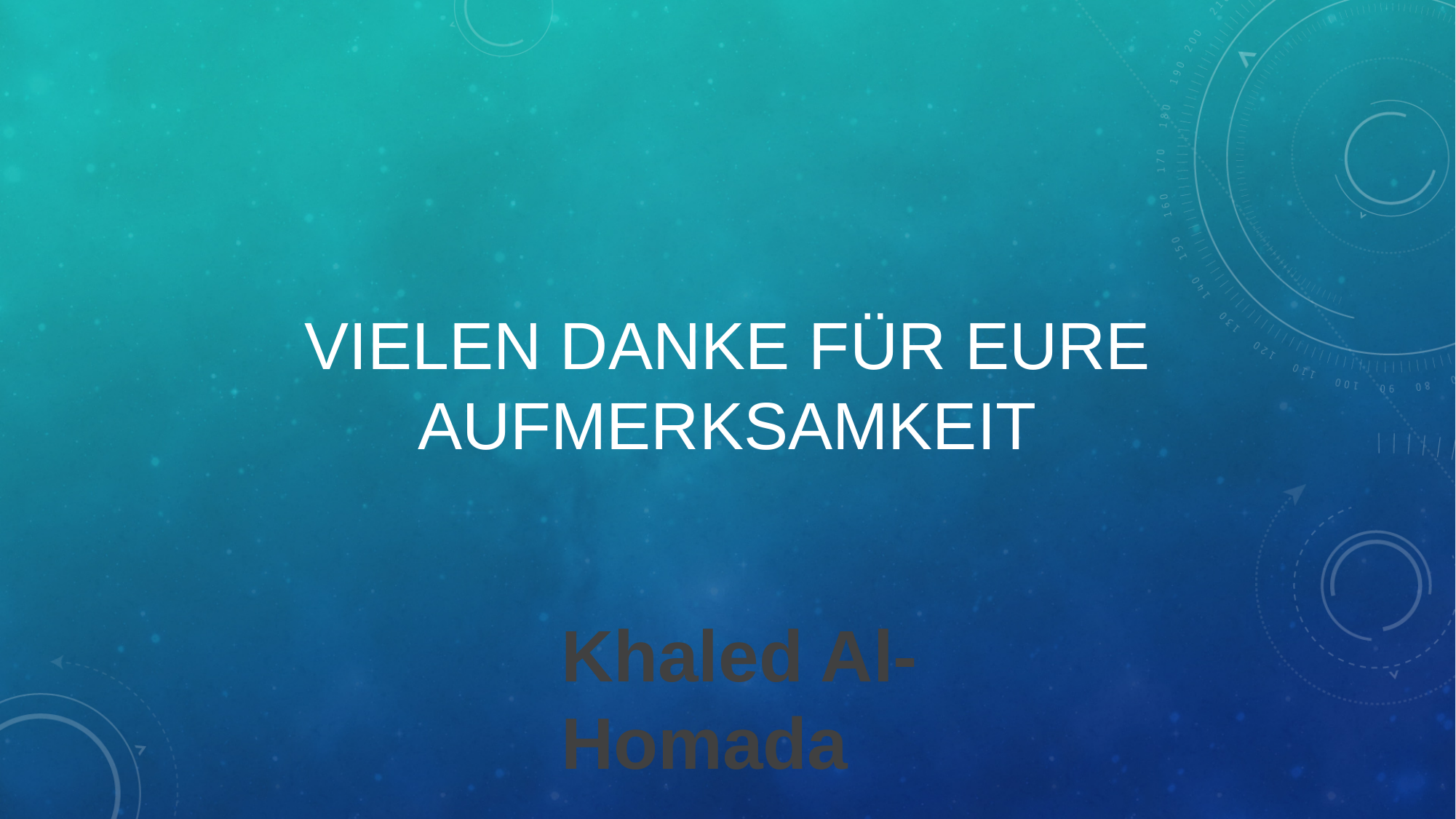

VIELEN DANKE FÜR EURE AUFMERKSAMKEIT
Khaled Al-Homada